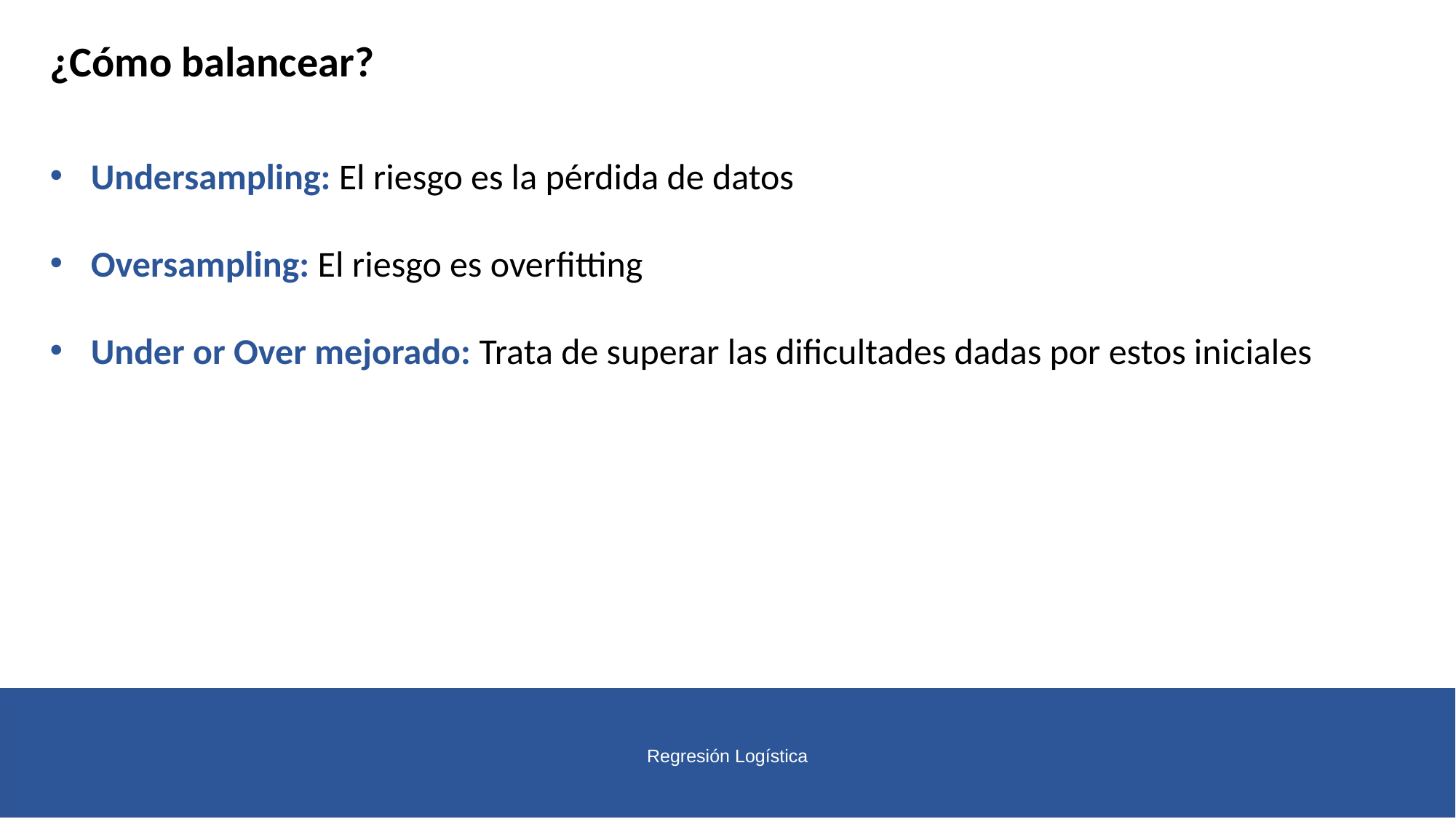

¿Cómo balancear?
Undersampling: El riesgo es la pérdida de datos

Oversampling: El riesgo es overfitting

Under or Over mejorado: Trata de superar las dificultades dadas por estos iniciales

Regresión Logística
30